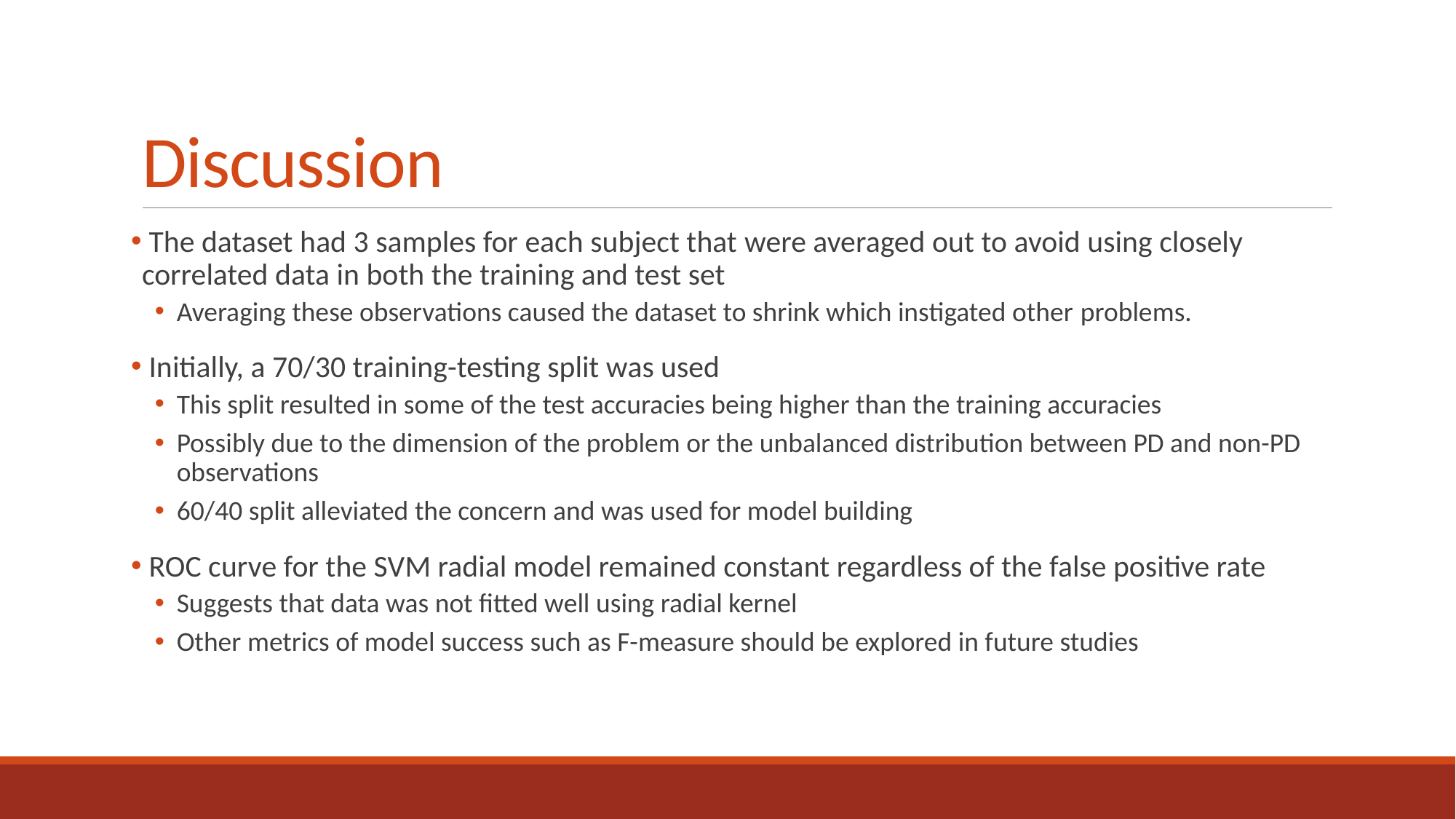

# Discussion
 The dataset had 3 samples for each subject that were averaged out to avoid using closely correlated data in both the training and test set
Averaging these observations caused the dataset to shrink which instigated other problems.
 Initially, a 70/30 training-testing split was used
This split resulted in some of the test accuracies being higher than the training accuracies
Possibly due to the dimension of the problem or the unbalanced distribution between PD and non-PD observations
60/40 split alleviated the concern and was used for model building
 ROC curve for the SVM radial model remained constant regardless of the false positive rate
Suggests that data was not fitted well using radial kernel
Other metrics of model success such as F-measure should be explored in future studies